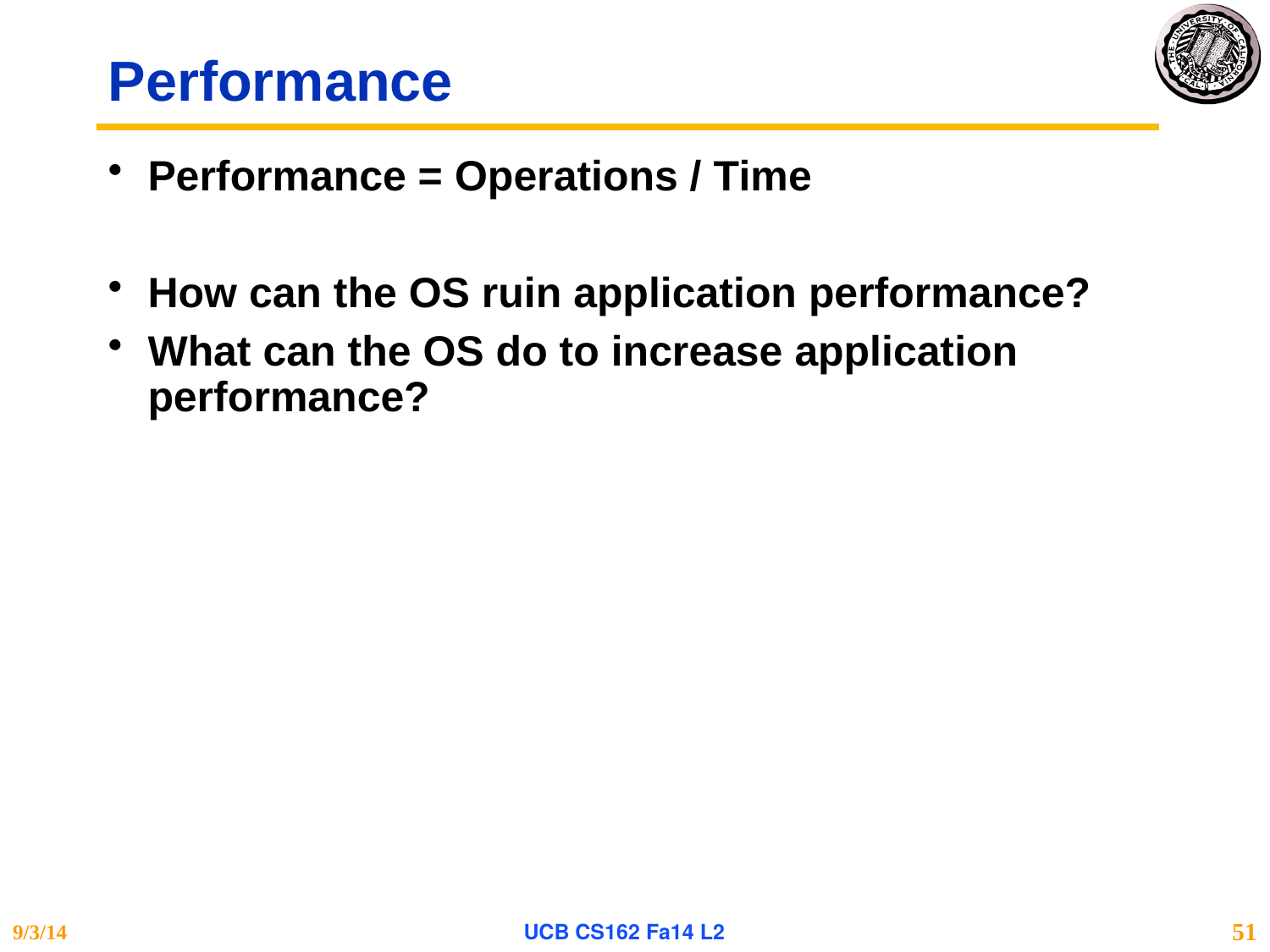

# Performance
Performance = Operations / Time

How can the OS ruin application performance?
What can the OS do to increase application performance?
9/3/14
UCB CS162 Fa14 L2
51